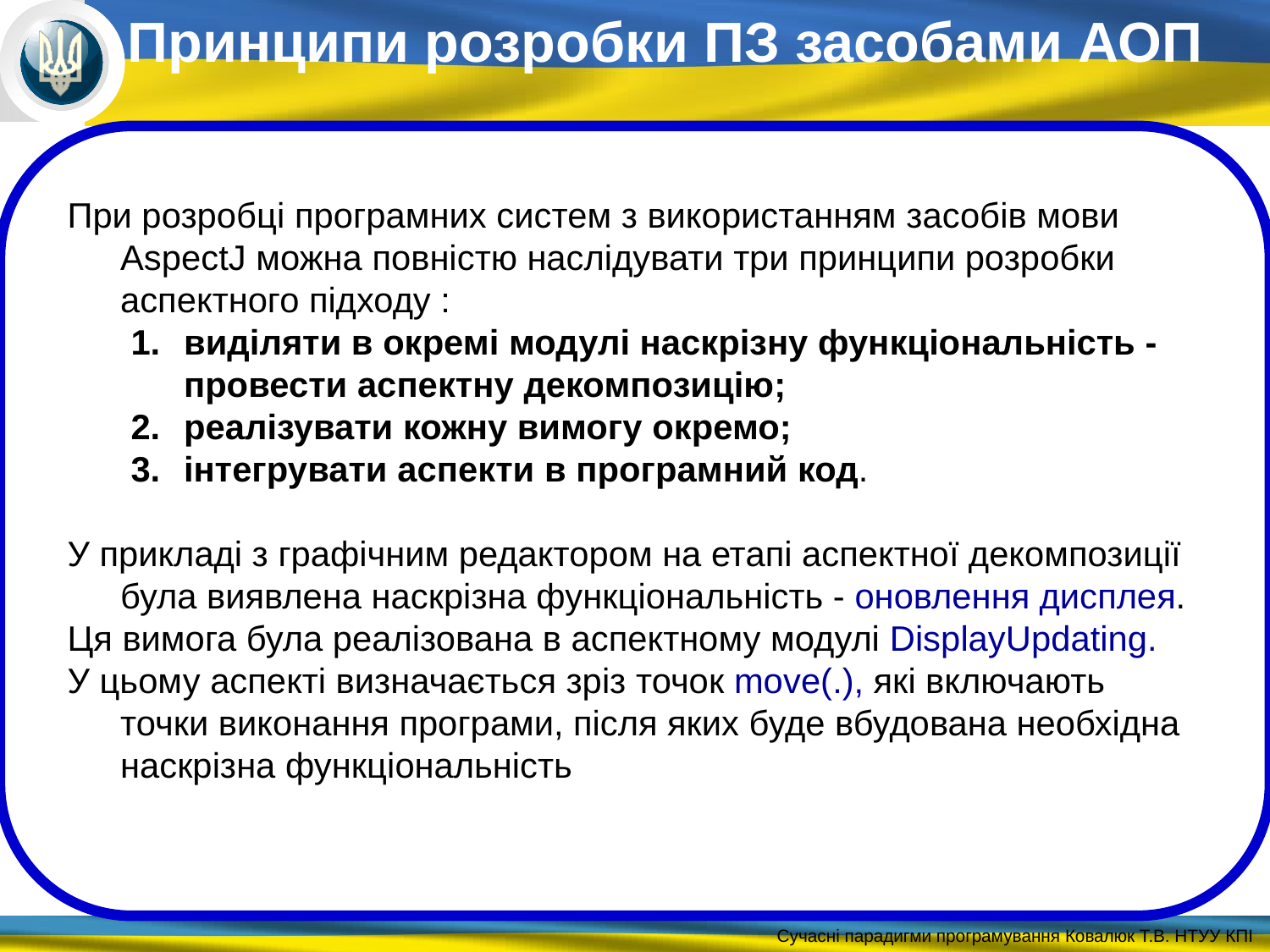

Принципи розробки ПЗ засобами АОП
При розробці програмних систем з використанням засобів мови AspectJ можна повністю наслідувати три принципи розробки аспектного підходу :
виділяти в окремі модулі наскрізну функціональність - провести аспектну декомпозицію;
реалізувати кожну вимогу окремо;
інтегрувати аспекти в програмний код.

У прикладі з графічним редактором на етапі аспектної декомпозиції була виявлена наскрізна функціональність - оновлення дисплея.
Ця вимога була реалізована в аспектному модулі DisplayUpdating.
У цьому аспекті визначається зріз точок move(.), які включають точки виконання програми, після яких буде вбудована необхідна наскрізна функціональність